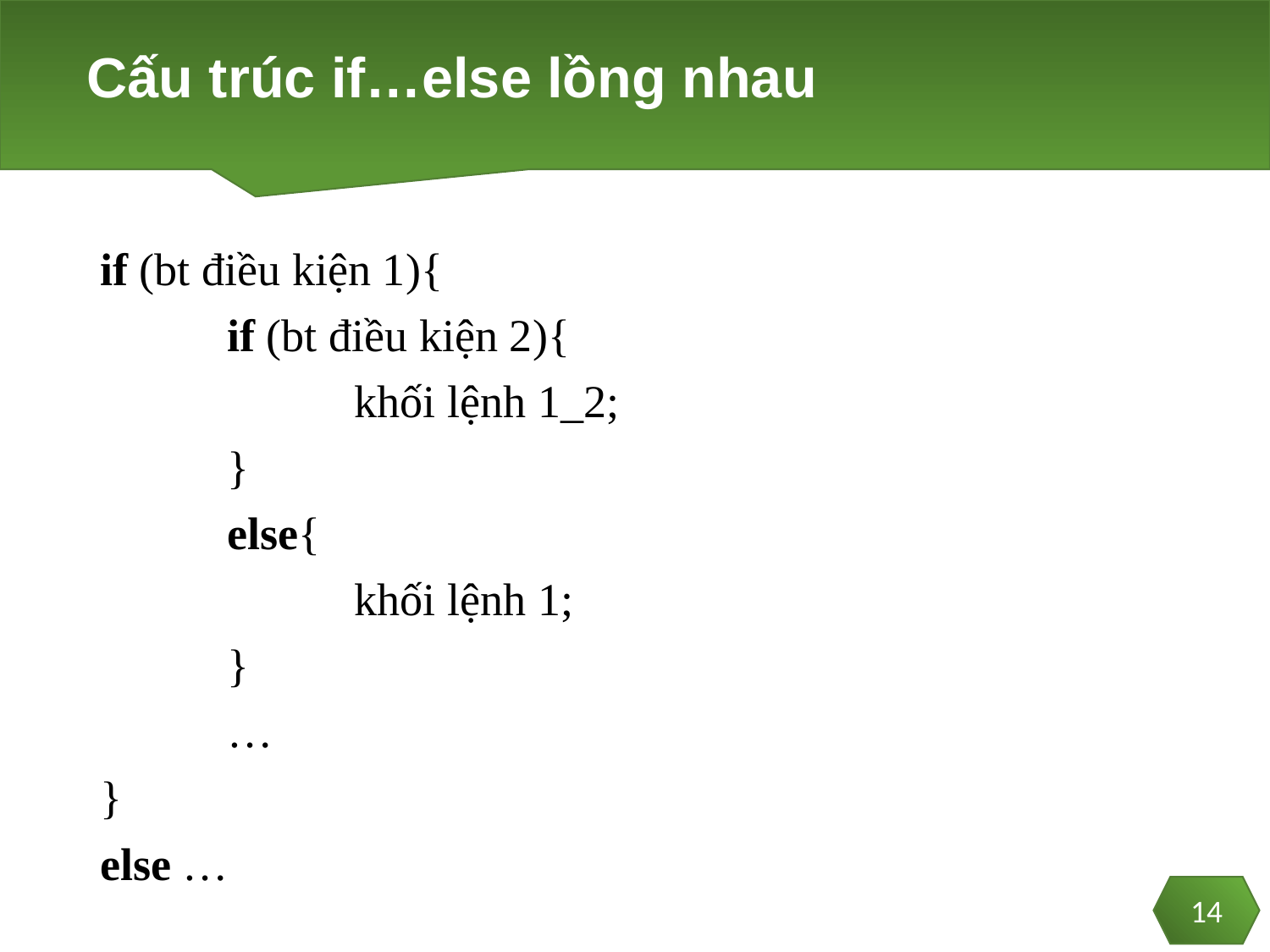

# Cấu trúc if…else lồng nhau
if (bt điều kiện 1){
	if (bt điều kiện 2){
		khối lệnh 1_2;
	}
	else{
		khối lệnh 1;
	}
	…
}
else …